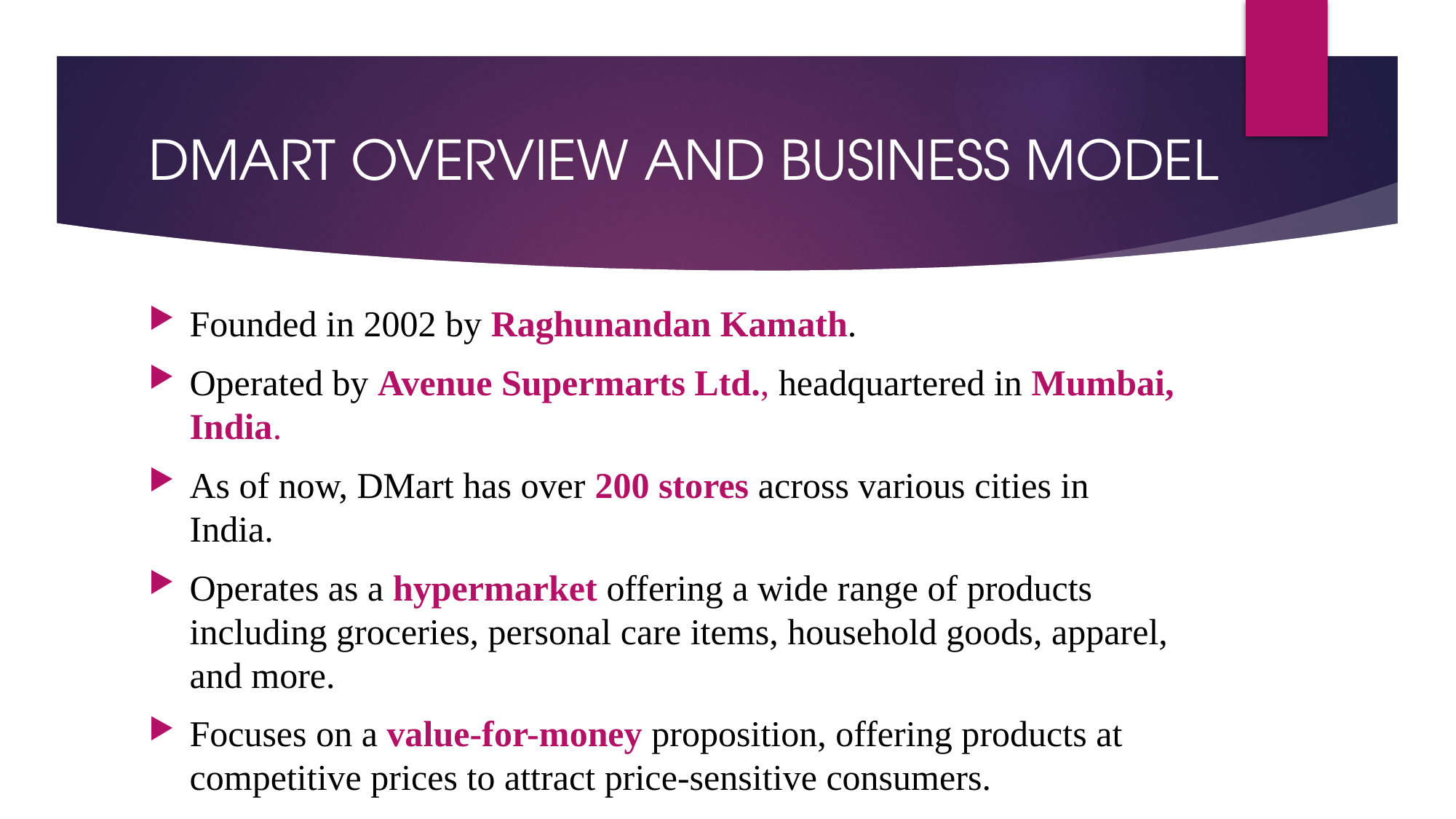

# DMART OVERVIEW AND BUSINESS MODEL
Founded in 2002 by Raghunandan Kamath.
Operated by Avenue Supermarts Ltd., headquartered in Mumbai, India.
As of now, DMart has over 200 stores across various cities in India.
Operates as a hypermarket offering a wide range of products including groceries, personal care items, household goods, apparel, and more.
Focuses on a value-for-money proposition, offering products at competitive prices to attract price-sensitive consumers.